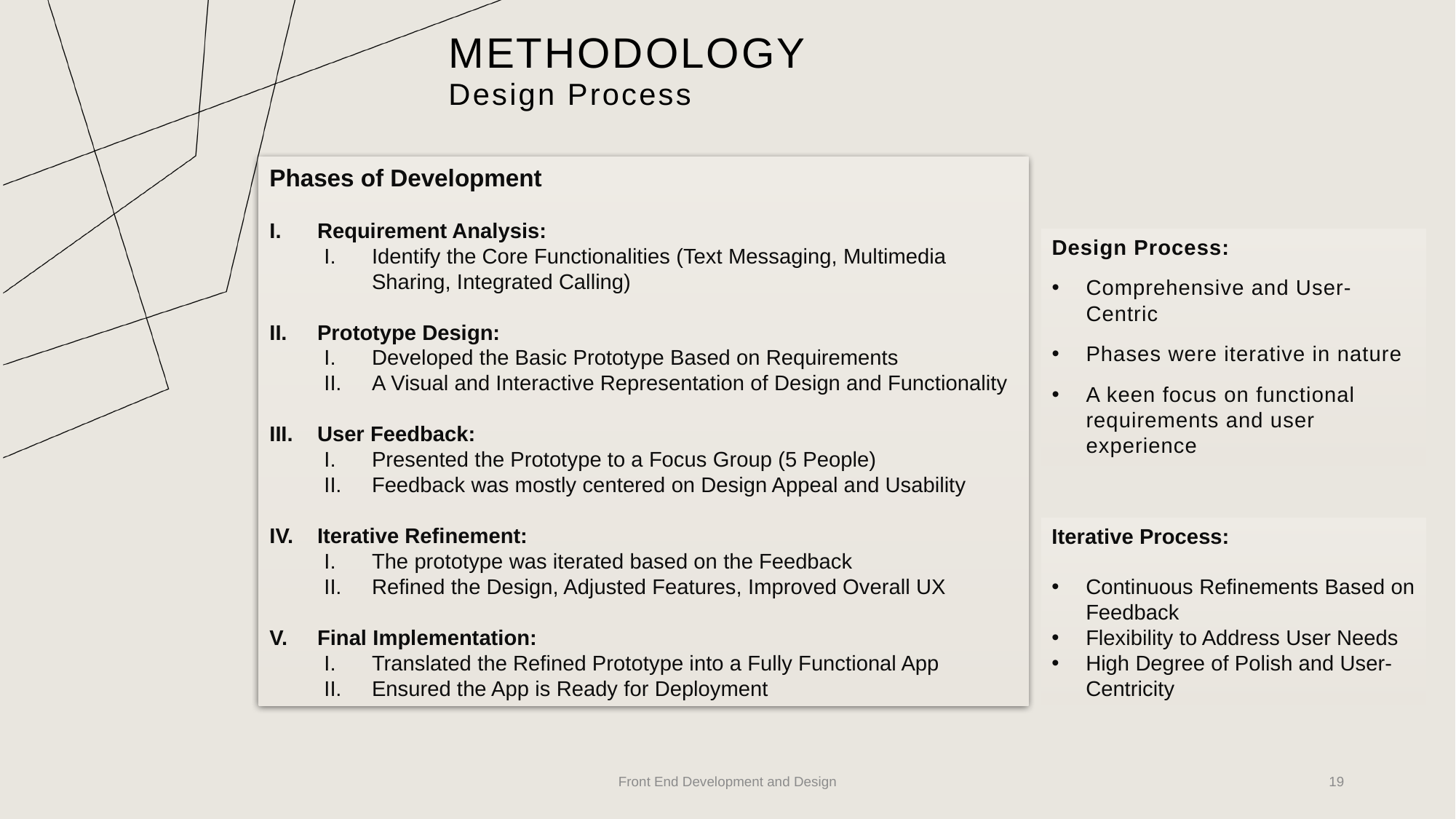

# Methodology
Design Process
Phases of Development

Requirement Analysis:
Identify the Core Functionalities (Text Messaging, Multimedia Sharing, Integrated Calling)

Prototype Design:
Developed the Basic Prototype Based on Requirements
A Visual and Interactive Representation of Design and Functionality

User Feedback:
Presented the Prototype to a Focus Group (5 People)
Feedback was mostly centered on Design Appeal and Usability

Iterative Refinement:
The prototype was iterated based on the Feedback
Refined the Design, Adjusted Features, Improved Overall UX

Final Implementation:
Translated the Refined Prototype into a Fully Functional App
Ensured the App is Ready for Deployment

Design Process:
Comprehensive and User-Centric
Phases were iterative in nature
A keen focus on functional requirements and user experience

Iterative Process:

Continuous Refinements Based on Feedback
Flexibility to Address User Needs
High Degree of Polish and User-Centricity
Front End Development and Design
19